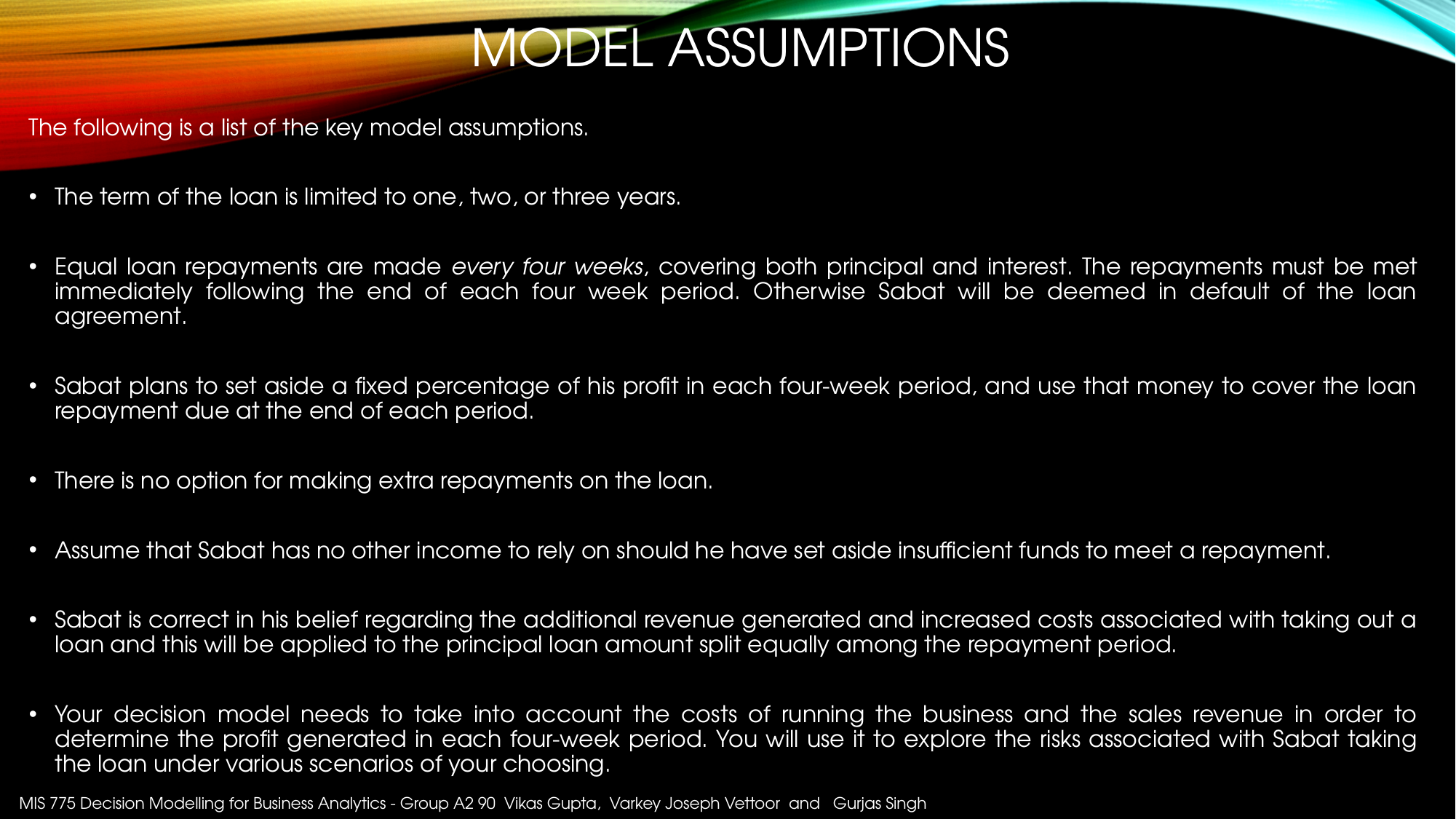

# MODEL Assumptions

The following is a list of the key model assumptions.

The term of the loan is limited to one, two, or three years.

Equal loan repayments are made every four weeks, covering both principal and interest. The repayments must be met immediately following the end of each four week period. Otherwise Sabat will be deemed in default of the loan agreement.

Sabat plans to set aside a fixed percentage of his profit in each four-week period, and use that money to cover the loan repayment due at the end of each period.

There is no option for making extra repayments on the loan.

Assume that Sabat has no other income to rely on should he have set aside insufficient funds to meet a repayment.

Sabat is correct in his belief regarding the additional revenue generated and increased costs associated with taking out a loan and this will be applied to the principal loan amount split equally among the repayment period.

Your decision model needs to take into account the costs of running the business and the sales revenue in order to determine the profit generated in each four-week period. You will use it to explore the risks associated with Sabat taking the loan under various scenarios of your choosing.

MIS 775 Decision Modelling for Business Analytics - Group A2 90  Vikas Gupta,  Varkey Joseph Vettoor  and   Gurjas Singh